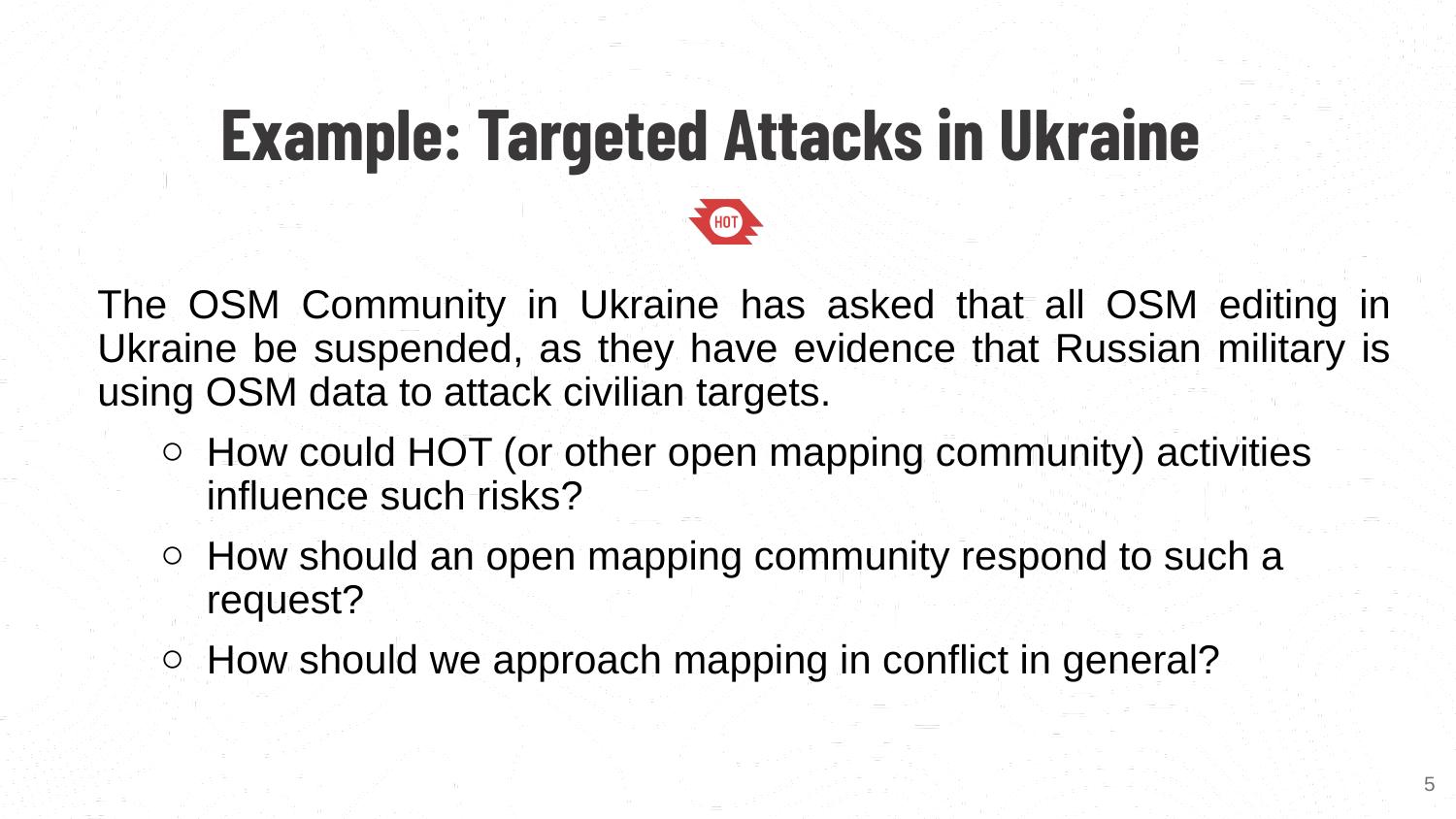

Example: Targeted Attacks in Ukraine
The OSM Community in Ukraine has asked that all OSM editing in Ukraine be suspended, as they have evidence that Russian military is using OSM data to attack civilian targets.
How could HOT (or other open mapping community) activities influence such risks?
How should an open mapping community respond to such a request?
How should we approach mapping in conflict in general?

5